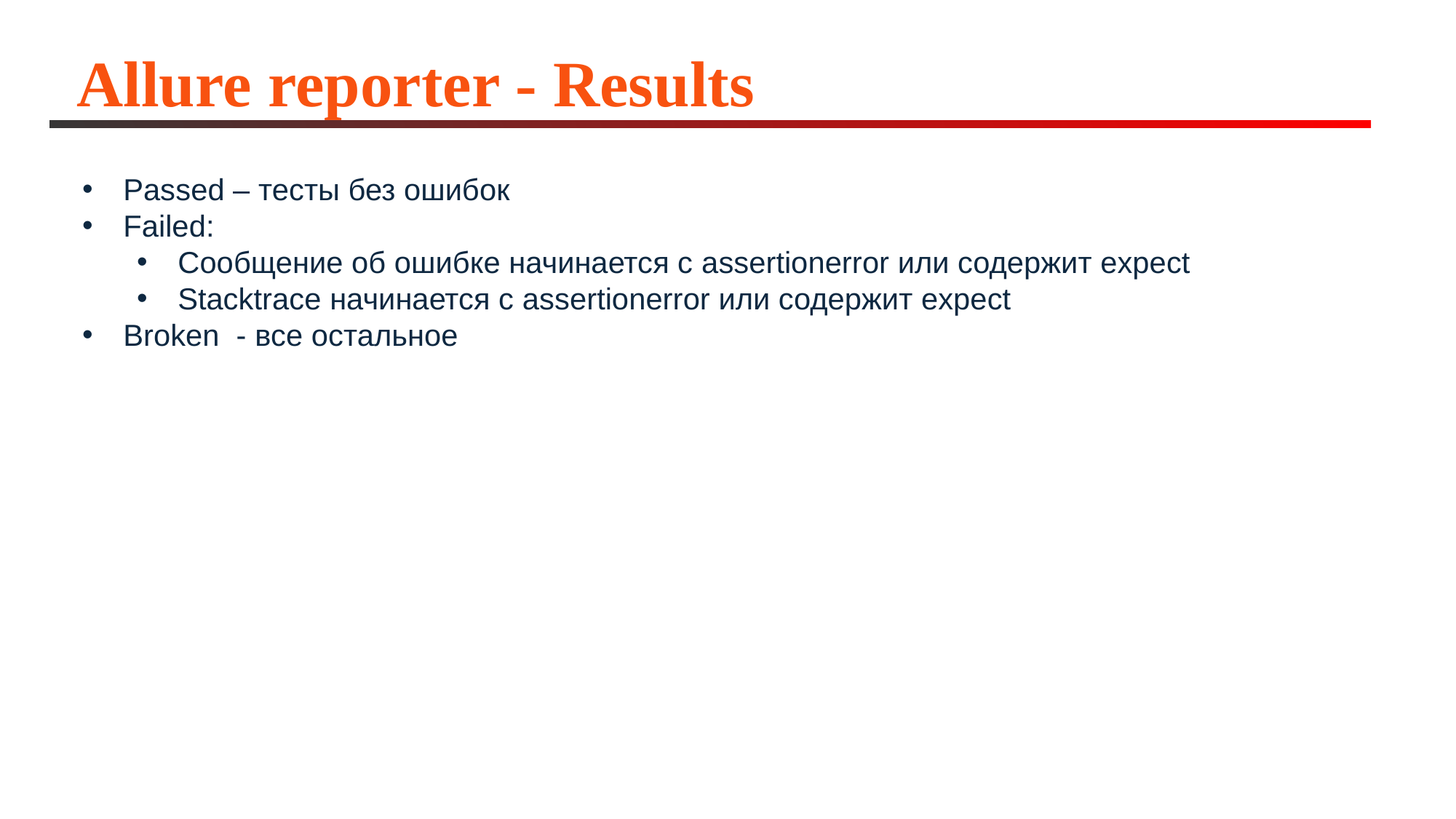

# Allure reporter - Results

Passed – тесты без ошибок
Failed:
Сообщение об ошибке начинается с assertionerror или содержит expect
Stacktrace начинается с assertionerror или содержит expect
Broken  - все остальное